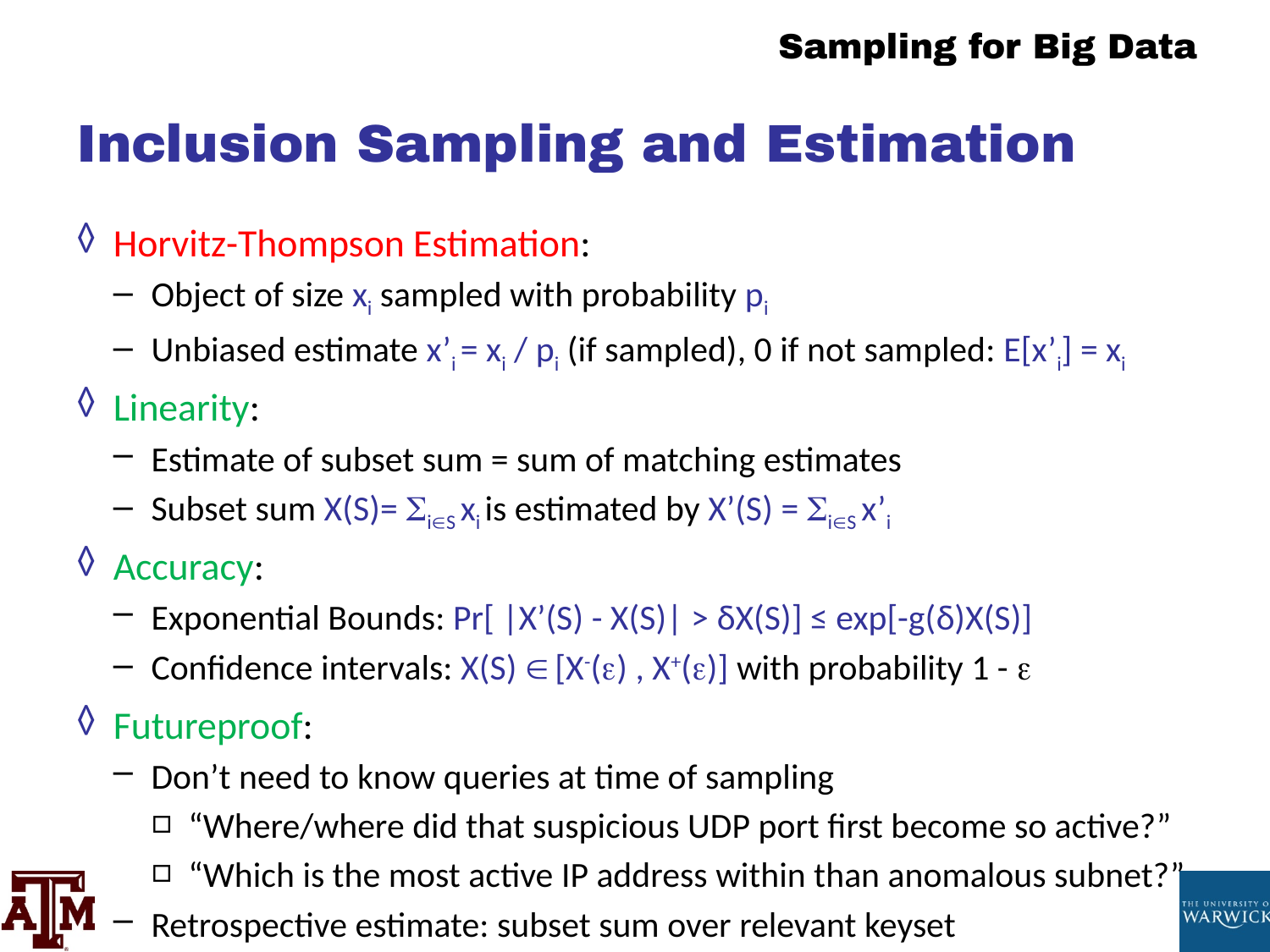

# Inclusion Sampling and Estimation
Horvitz-Thompson Estimation:
Object of size xi sampled with probability pi
Unbiased estimate x’i = xi / pi (if sampled), 0 if not sampled: E[x’i] = xi
Linearity:
Estimate of subset sum = sum of matching estimates
Subset sum X(S)= Σi∈S xi is estimated by X’(S) = Σi∈S x’i
Accuracy:
Exponential Bounds: Pr[ |X’(S) - X(S)| > δX(S)] ≤ exp[-g(δ)X(S)]
Confidence intervals: X(S) ∈ [X-(ε) , X+(ε)] with probability 1 - ε
Futureproof:
Don’t need to know queries at time of sampling
“Where/where did that suspicious UDP port first become so active?”
“Which is the most active IP address within than anomalous subnet?”
Retrospective estimate: subset sum over relevant keyset